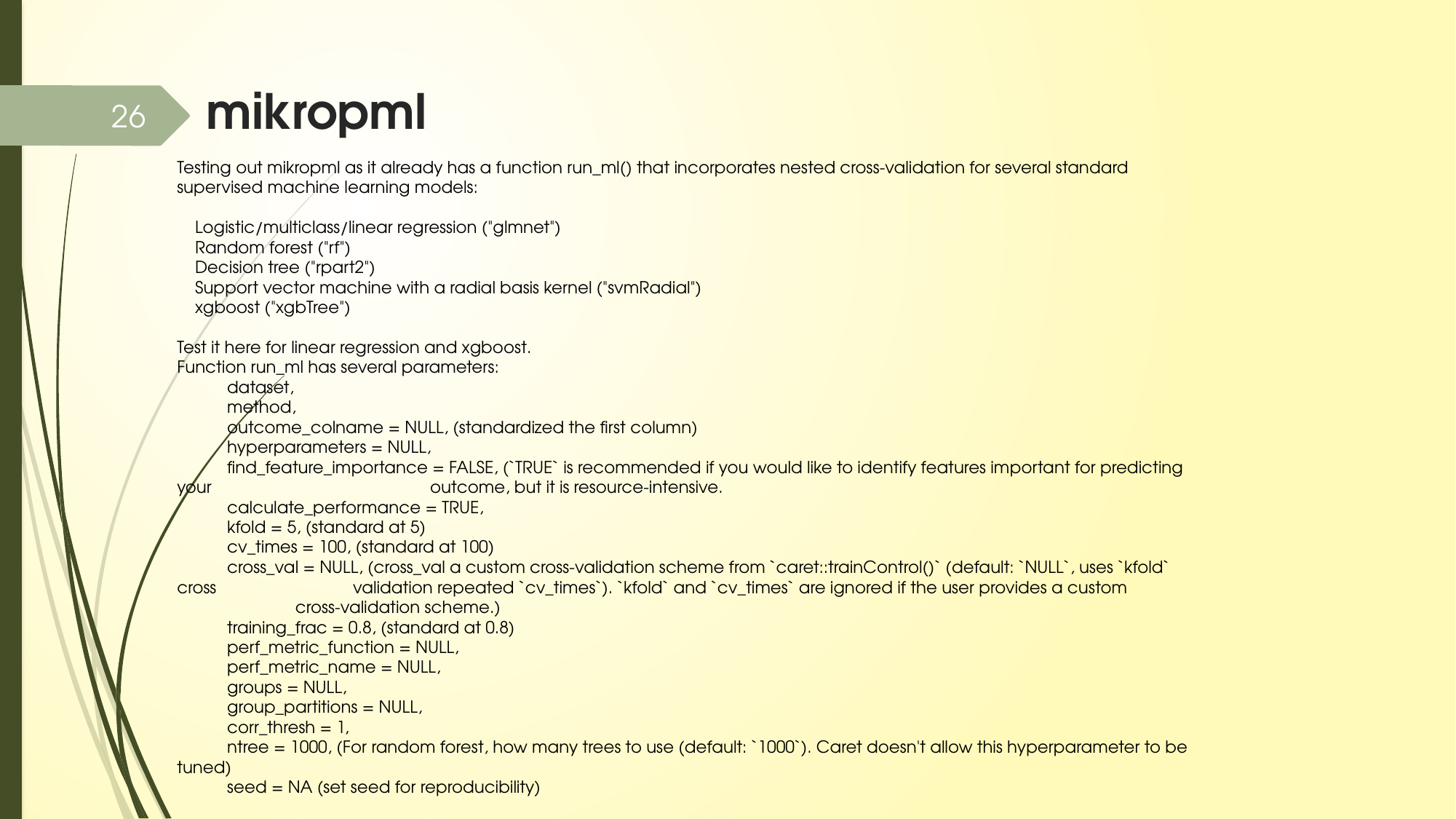

# mikropml
26
Testing out mikropml as it already has a function run_ml() that incorporates nested cross-validation for several standard supervised machine learning models:

    Logistic/multiclass/linear regression ("glmnet")
    Random forest ("rf")
    Decision tree ("rpart2")
    Support vector machine with a radial basis kernel ("svmRadial")
    xgboost ("xgbTree")

Test it here for linear regression and xgboost.
Function run_ml has several parameters:
           dataset,
           method,
           outcome_colname = NULL, (standardized the first column)
           hyperparameters = NULL,
           find_feature_importance = FALSE, (`TRUE` is recommended if you would like to identify features important for predicting your                                                outcome, but it is resource-intensive.
           calculate_performance = TRUE,
           kfold = 5, (standard at 5)
           cv_times = 100, (standard at 100)
           cross_val = NULL, (cross_val a custom cross-validation scheme from `caret::trainControl()` (default: `NULL`, uses `kfold` cross                              validation repeated `cv_times`). `kfold` and `cv_times` are ignored if the user provides a custom                                          cross-validation scheme.)
           training_frac = 0.8, (standard at 0.8)
           perf_metric_function = NULL,
           perf_metric_name = NULL,
           groups = NULL,
           group_partitions = NULL,
           corr_thresh = 1,
           ntree = 1000, (For random forest, how many trees to use (default: `1000`). Caret doesn't allow this hyperparameter to be tuned)
           seed = NA (set seed for reproducibility)